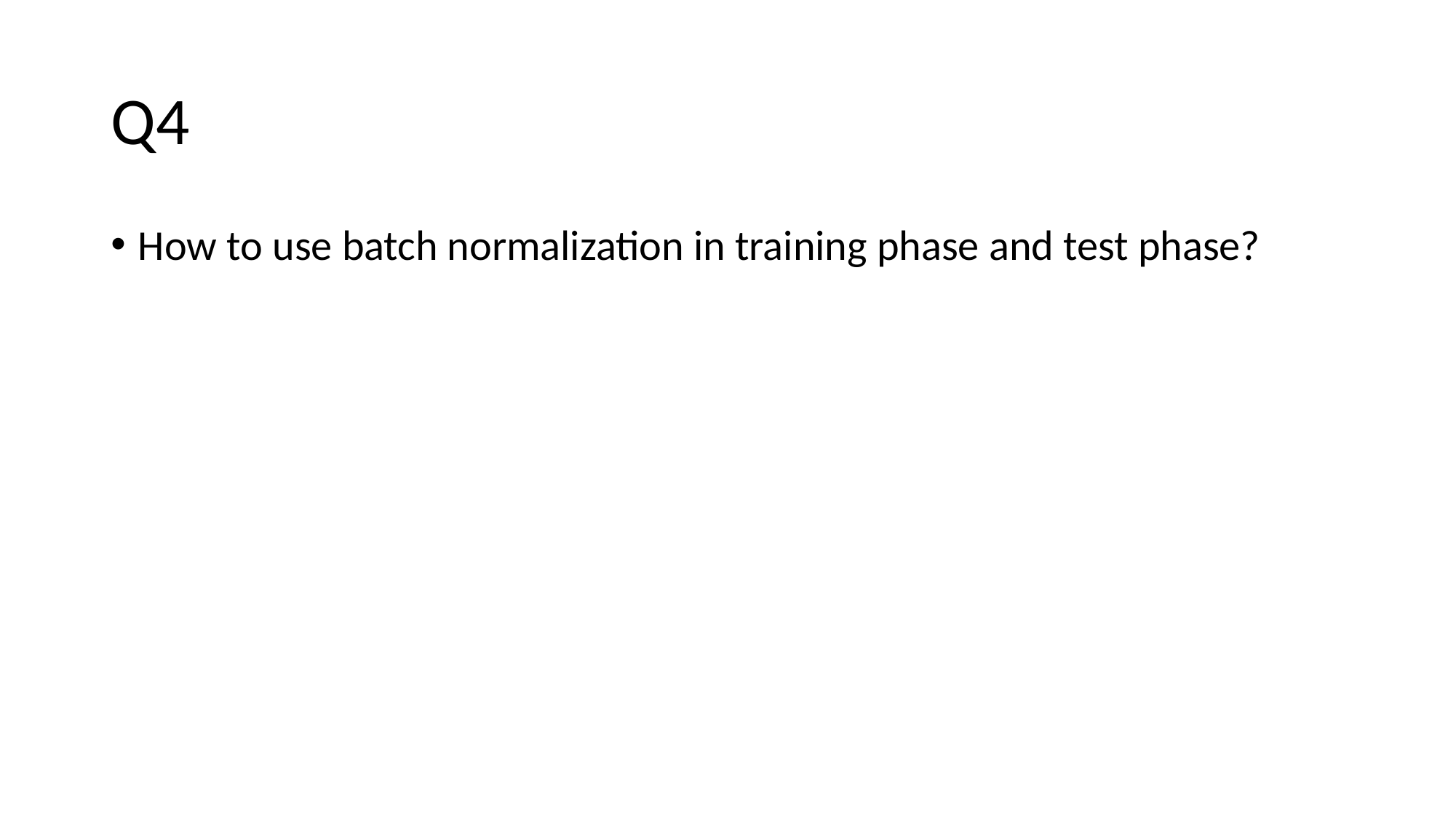

# Q4
How to use batch normalization in training phase and test phase?